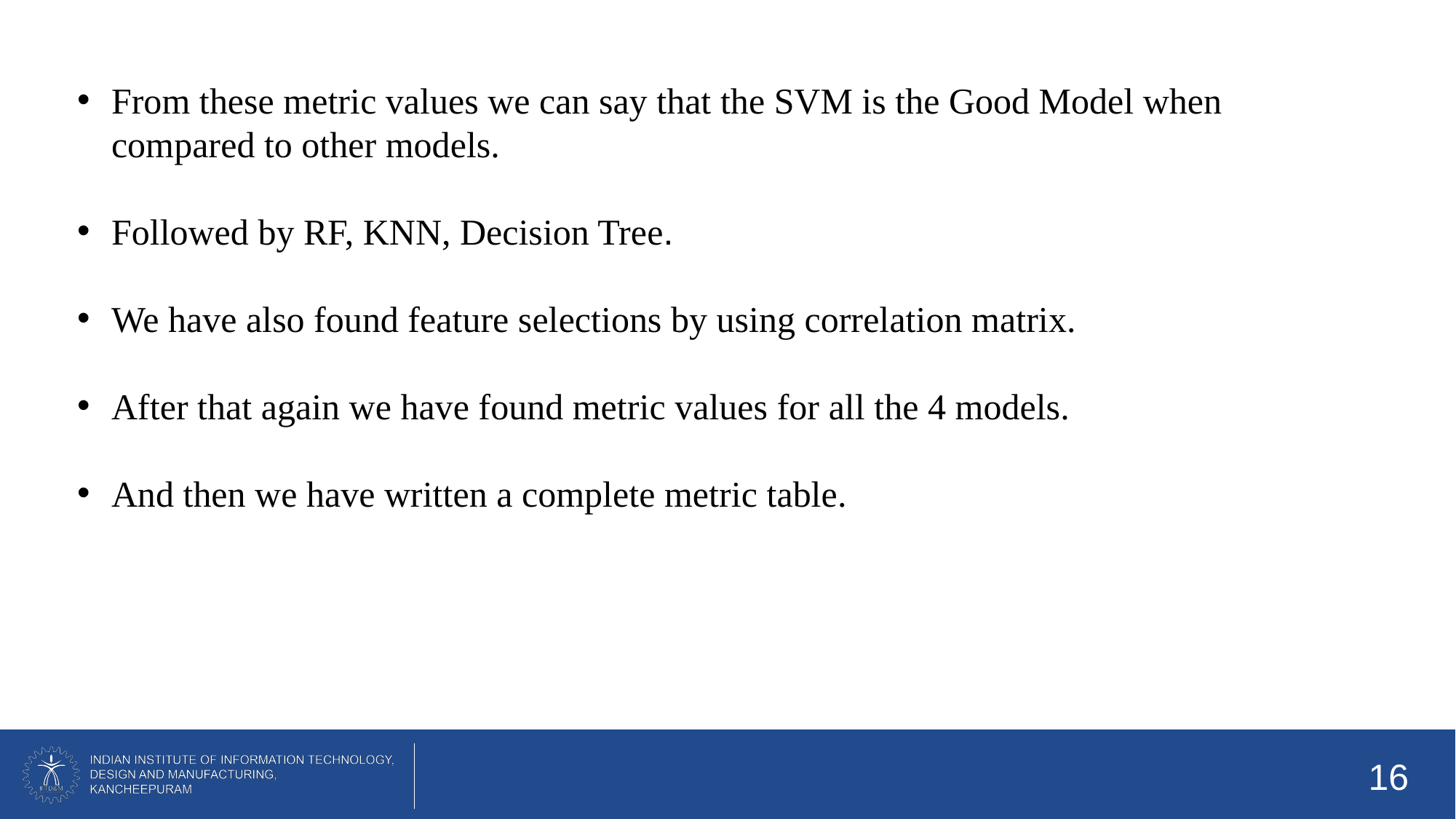

From these metric values we can say that the SVM is the Good Model when compared to other models.​

Followed by RF, KNN, Decision Tree.​

We have also found feature selections by using correlation matrix.​

After that again we have found metric values for all the 4 models.​

And then we have written a complete metric table.
16